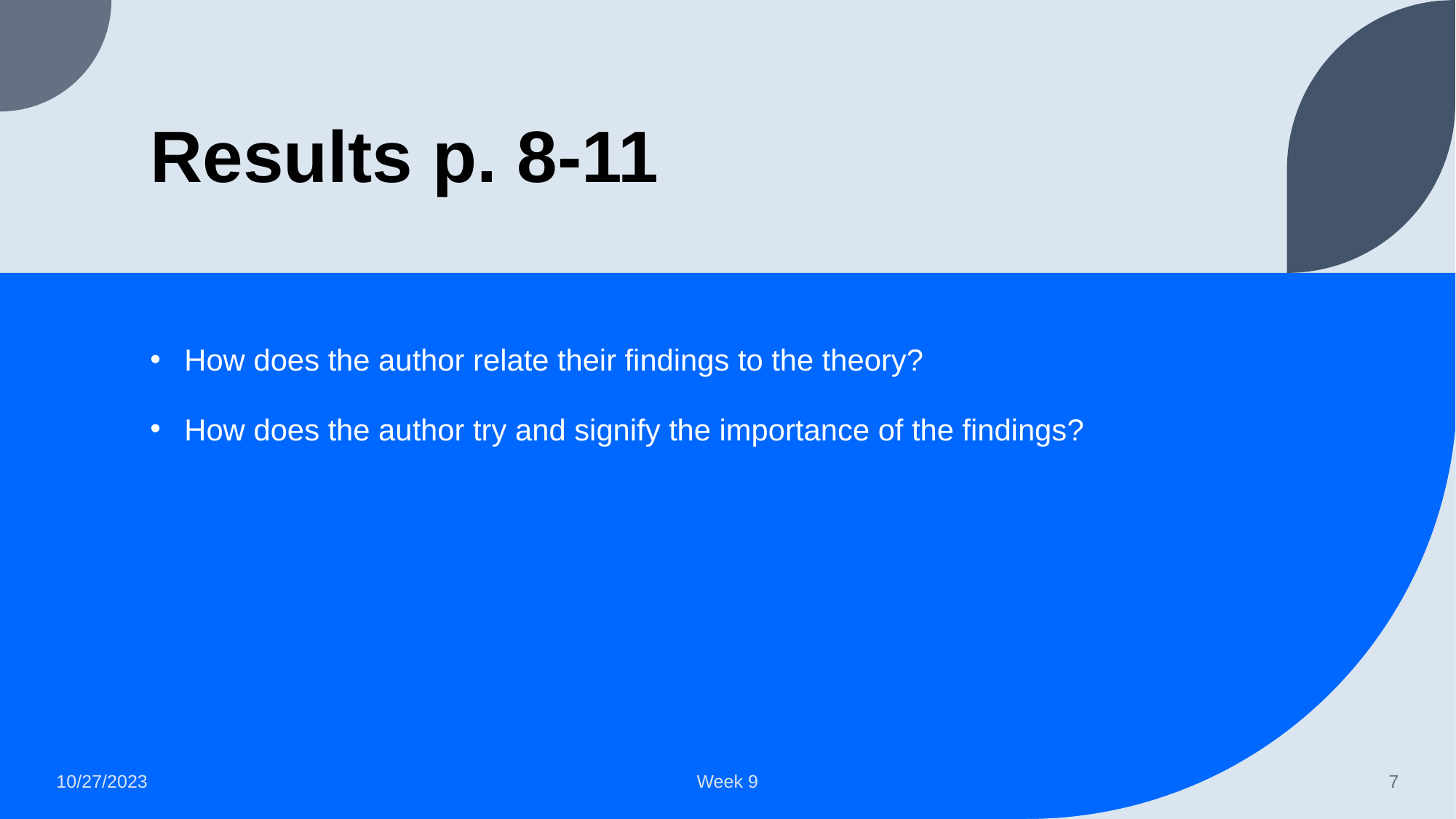

# Results p. 8-11
How does the author relate their findings to the theory?
How does the author try and signify the importance of the findings?

10/27/2023
Week 9
7